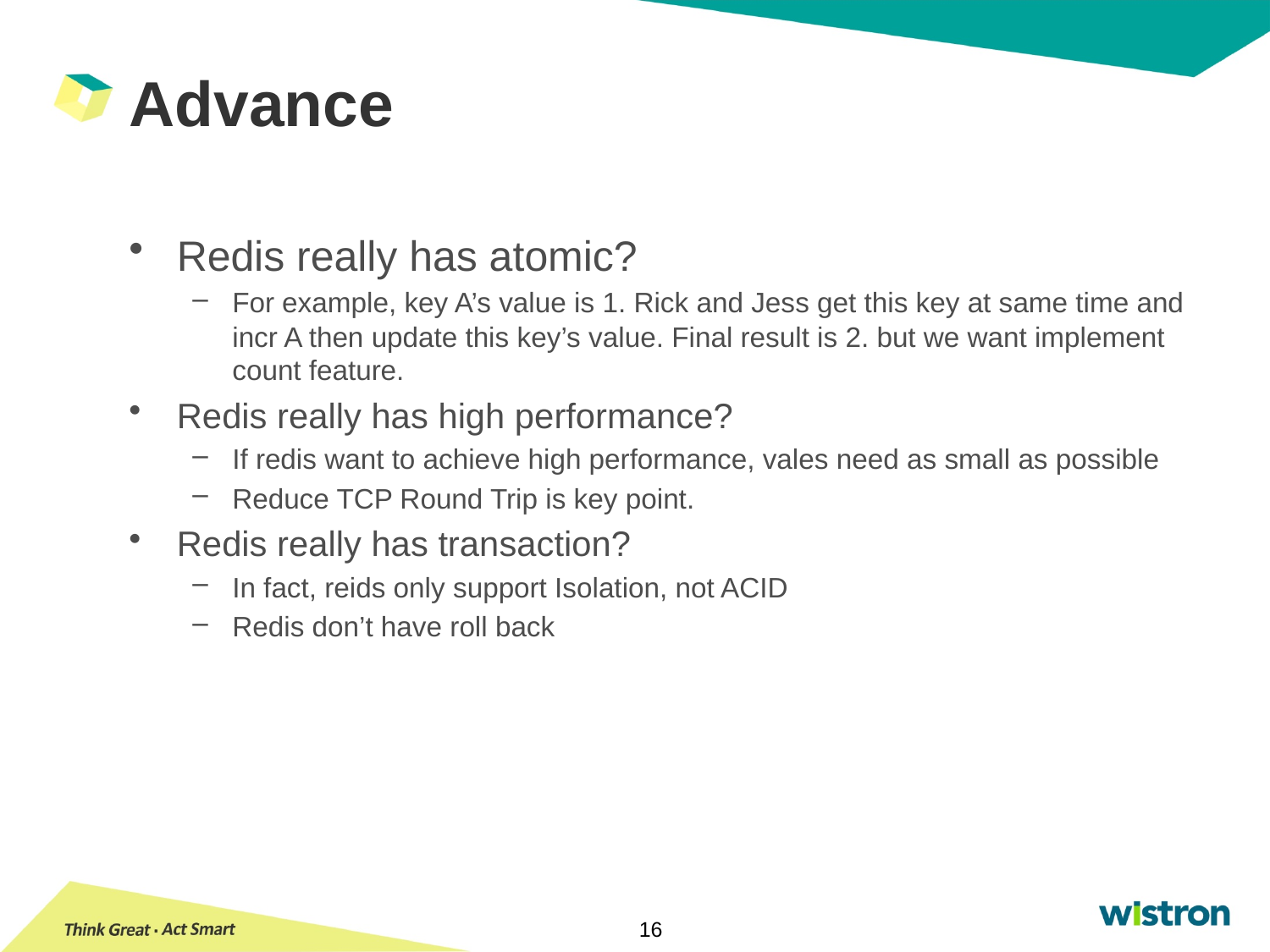

# Advance
Redis really has atomic?
For example, key A’s value is 1. Rick and Jess get this key at same time and incr A then update this key’s value. Final result is 2. but we want implement count feature.
Redis really has high performance?
If redis want to achieve high performance, vales need as small as possible
Reduce TCP Round Trip is key point.
Redis really has transaction?
In fact, reids only support Isolation, not ACID
Redis don’t have roll back
16